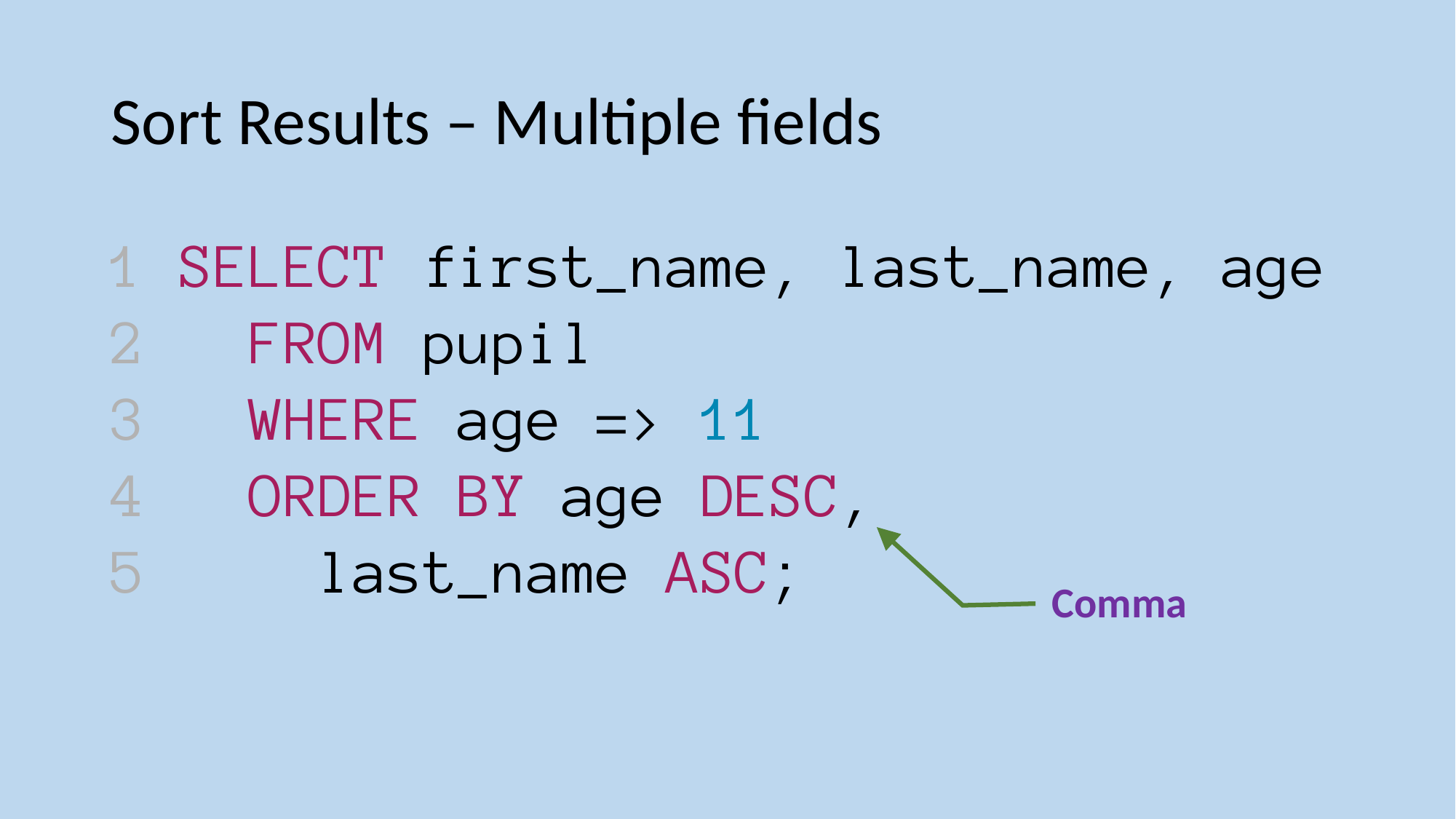

# Sort Results – Multiple fields
1 SELECT first_name, last_name, age
2   FROM pupil
3   WHERE age => 11
4   ORDER BY age DESC,
5     last_name ASC;

Comma